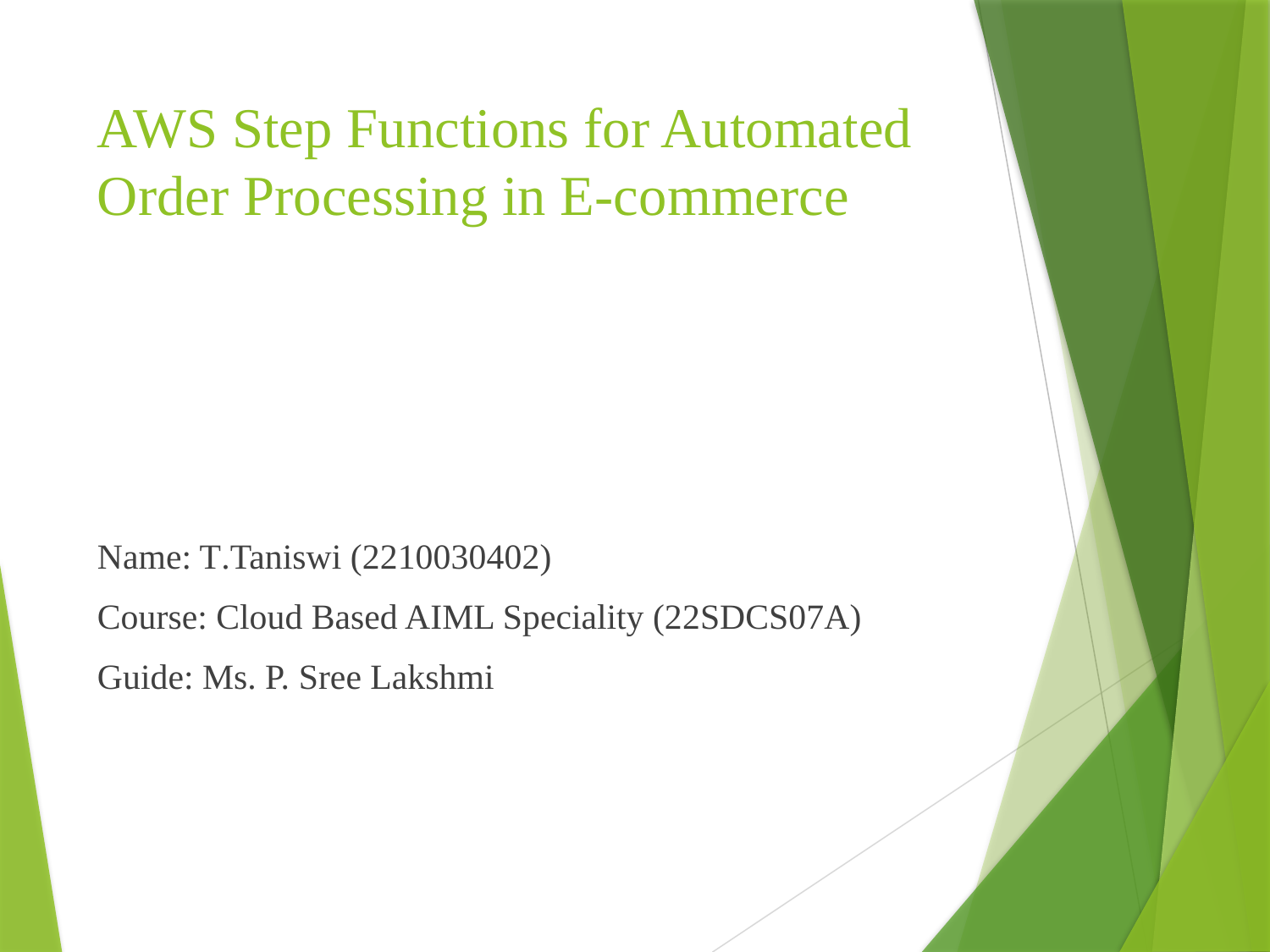

# AWS Step Functions for Automated Order Processing in E-commerce
Name: T.Taniswi (2210030402)
Course: Cloud Based AIML Speciality (22SDCS07A)
Guide: Ms. P. Sree Lakshmi